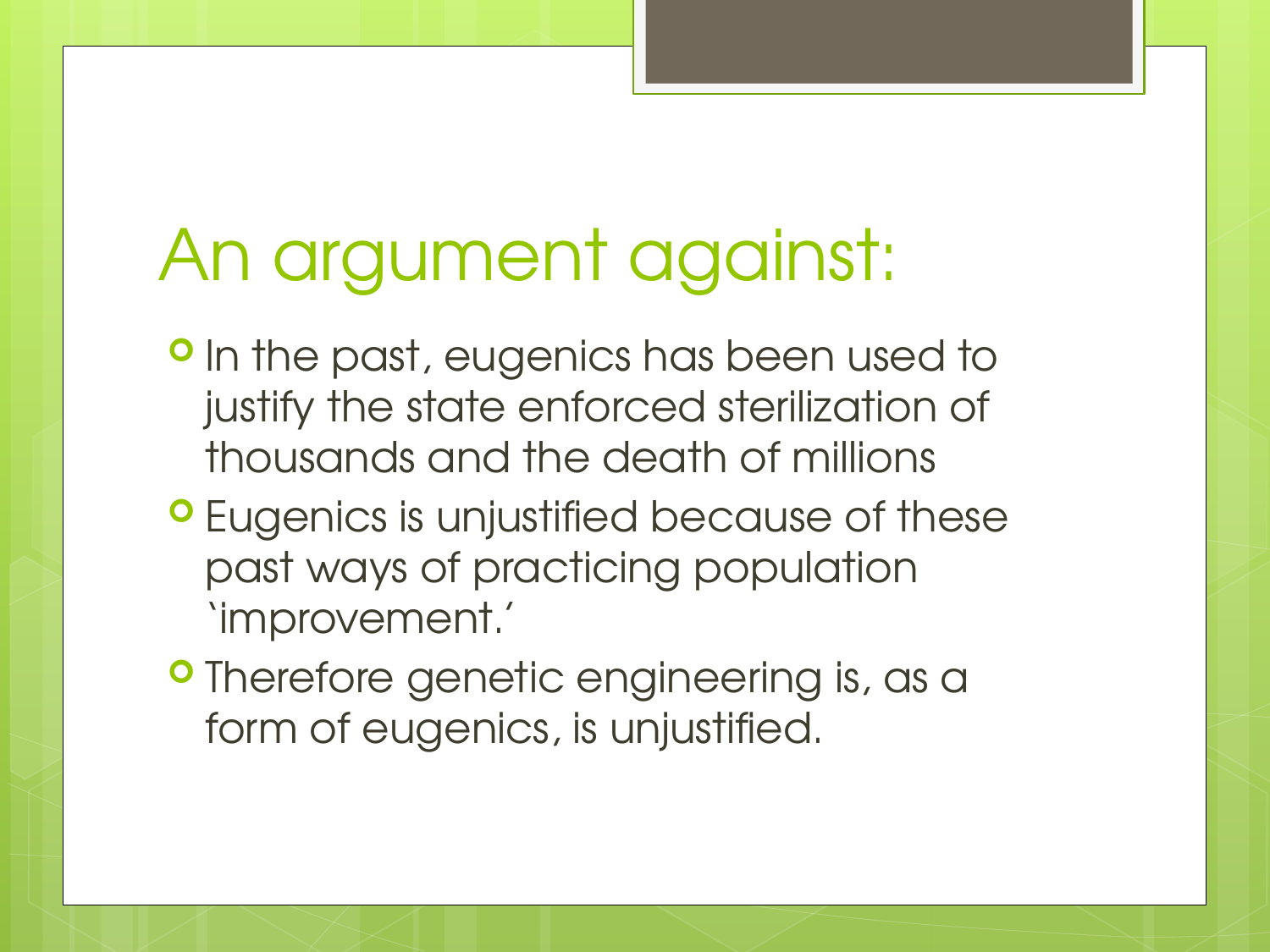

# An argument against:
In the past, eugenics has been used to justify the state enforced sterilization of thousands and the death of millions
Eugenics is unjustified because of these past ways of practicing population ‘improvement.’
Therefore genetic engineering is, as a form of eugenics, is unjustified.